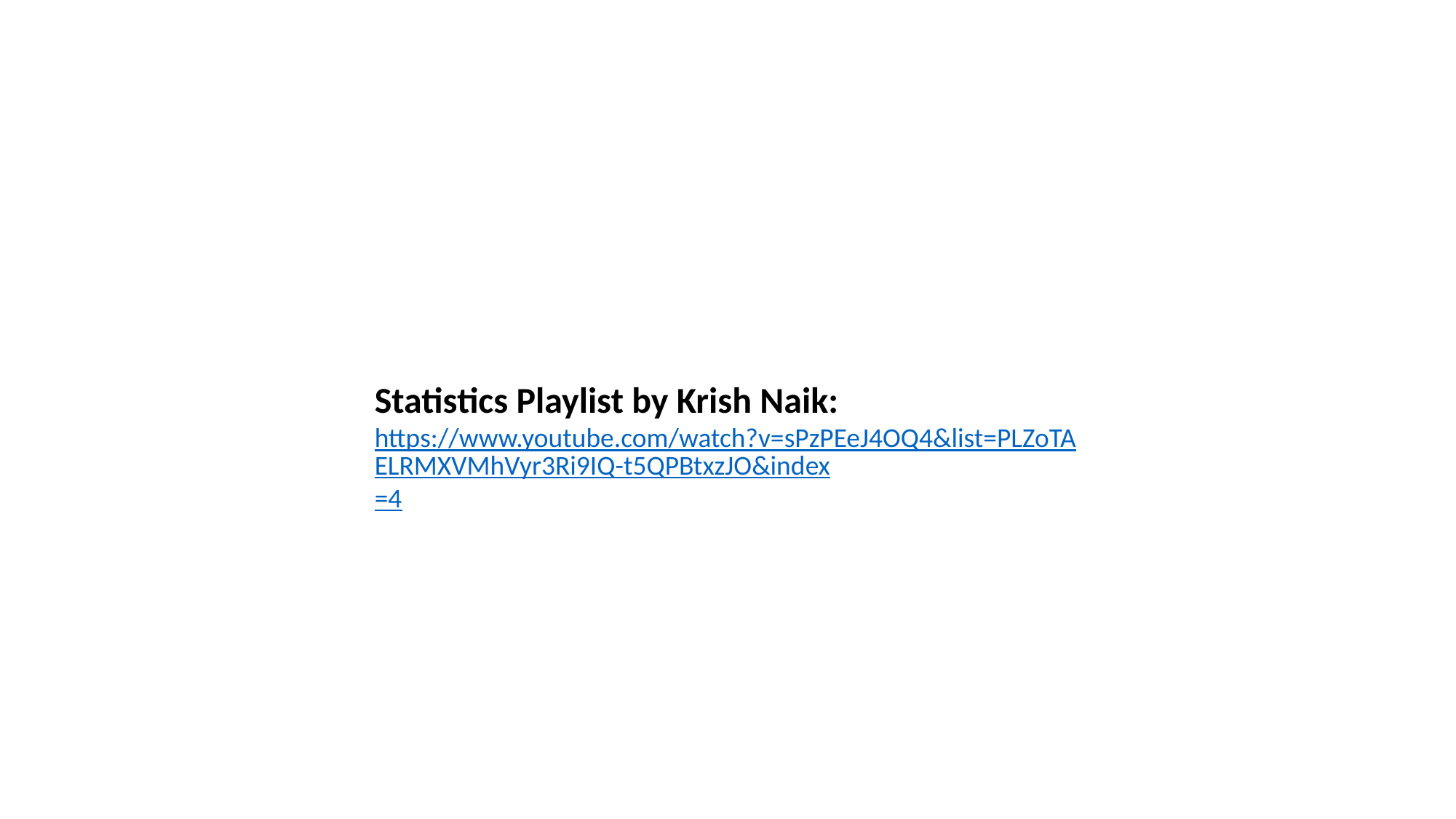

#
Statistics Playlist by Krish Naik:  https://www.youtube.com/watch?v=sPzPEeJ4OQ4&list=PLZoTAELRMXVMhVyr3Ri9IQ-t5QPBtxzJO&index=4